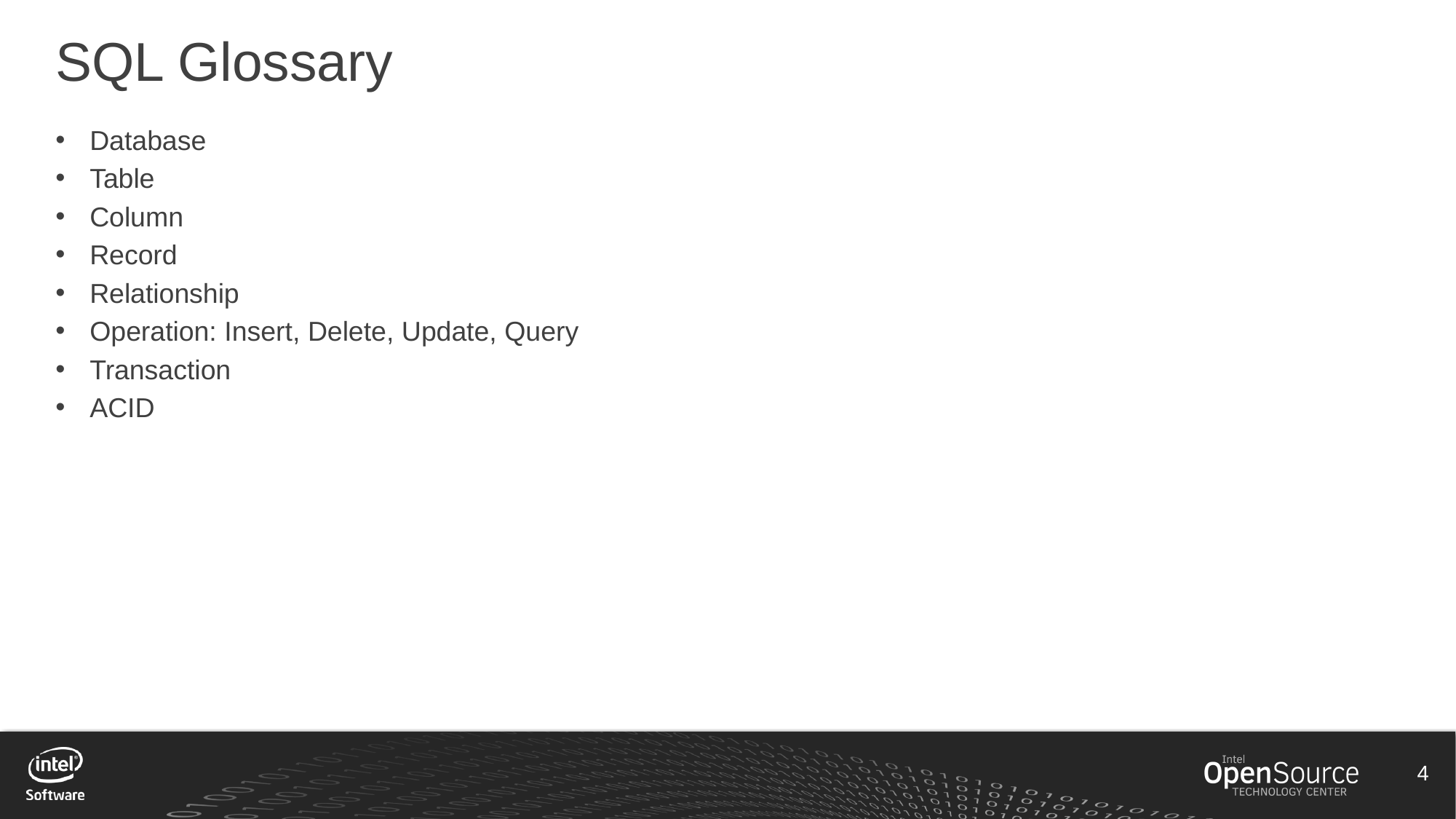

# SQL Glossary
Database
Table
Column
Record
Relationship
Operation: Insert, Delete, Update, Query
Transaction
ACID